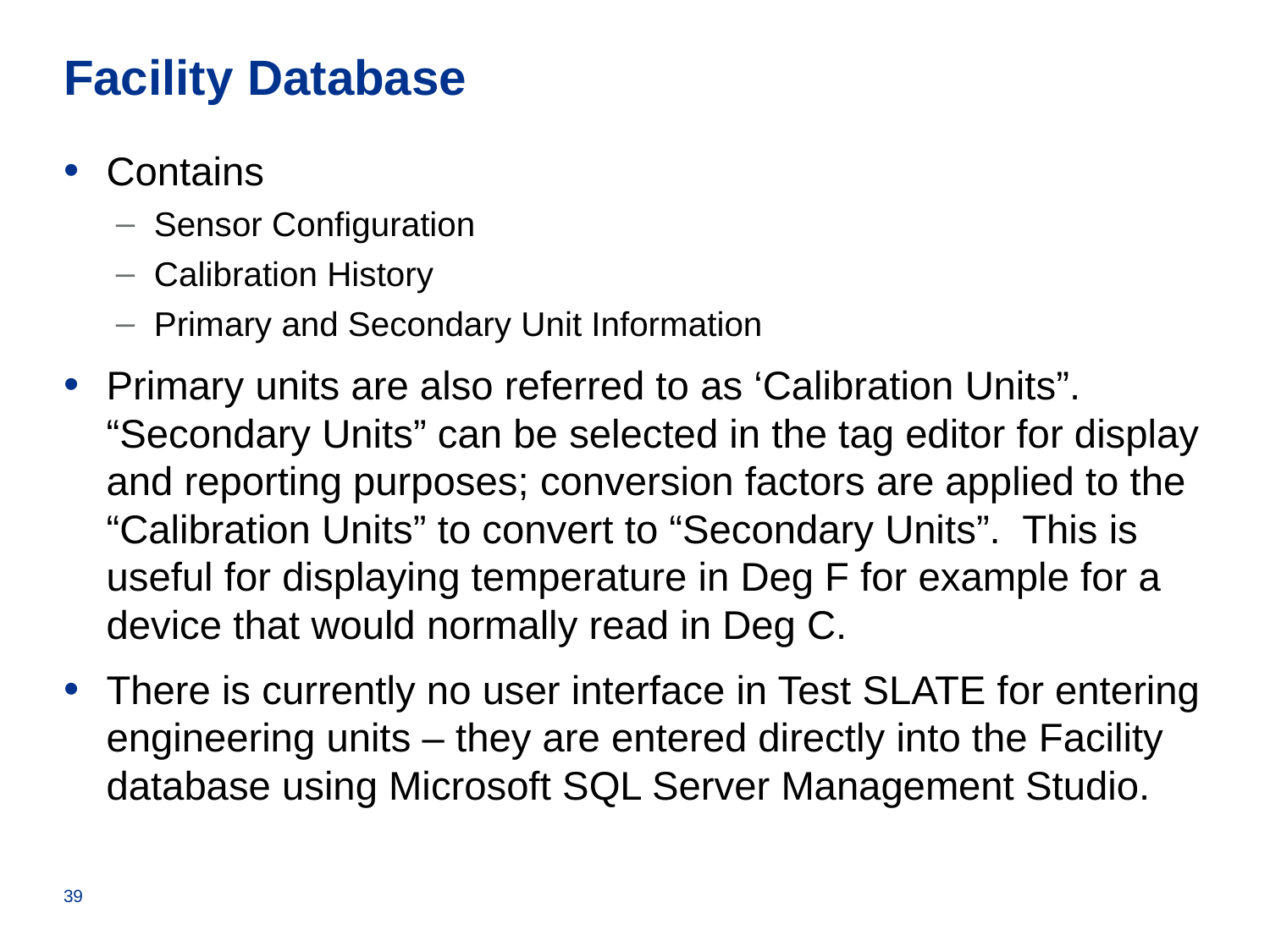

# Facility Database
Contains
Sensor Configuration
Calibration History
Primary and Secondary Unit Information
Primary units are also referred to as ‘Calibration Units”.  “Secondary Units” can be selected in the tag editor for display and reporting purposes; conversion factors are applied to the “Calibration Units” to convert to “Secondary Units”.  This is useful for displaying temperature in Deg F for example for a device that would normally read in Deg C.
There is currently no user interface in Test SLATE for entering engineering units – they are entered directly into the Facility database using Microsoft SQL Server Management Studio.
39